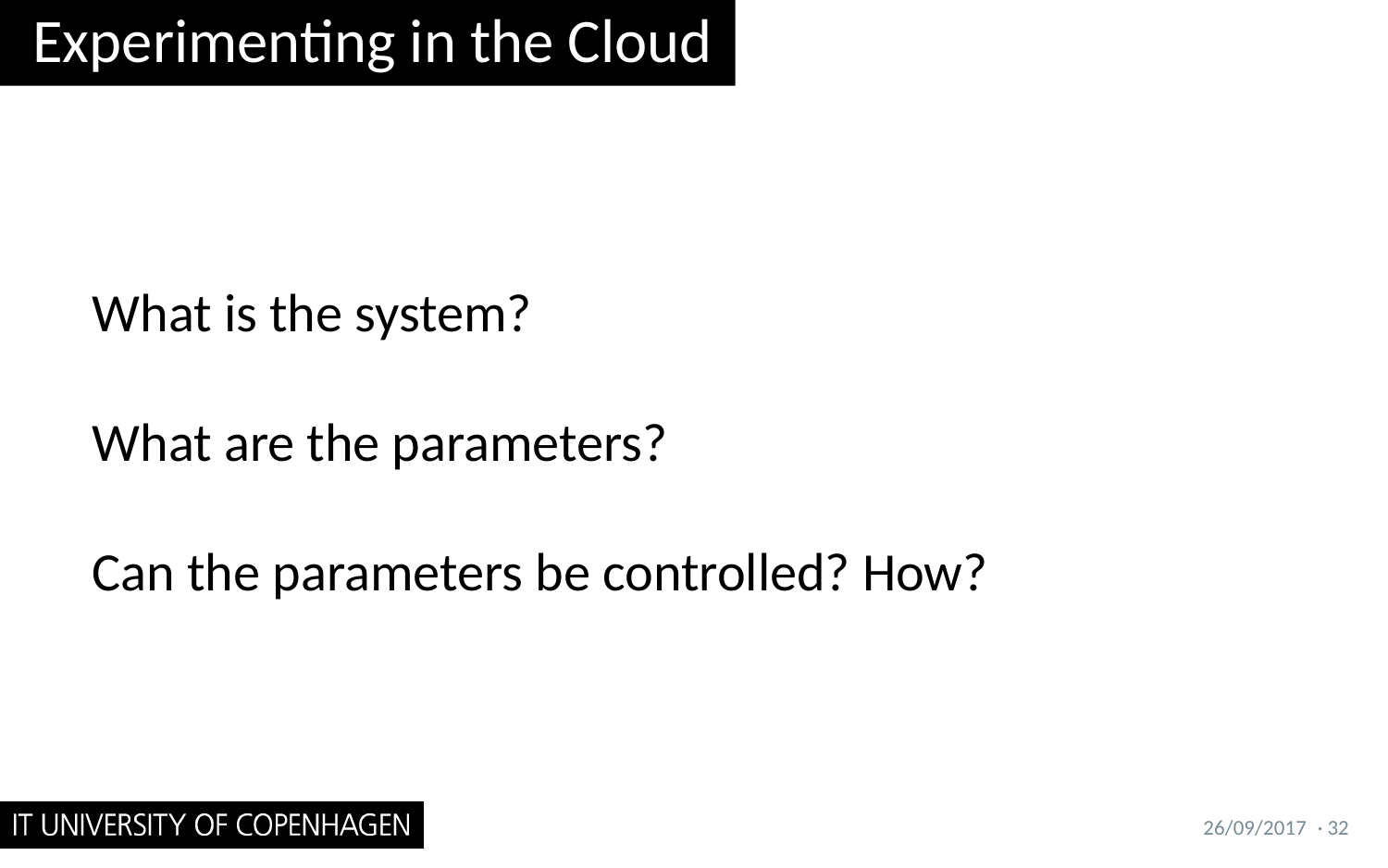

# Experimenting in the Cloud
What is the system?

What are the parameters?

Can the parameters be controlled? How?
26/09/2017
· 32